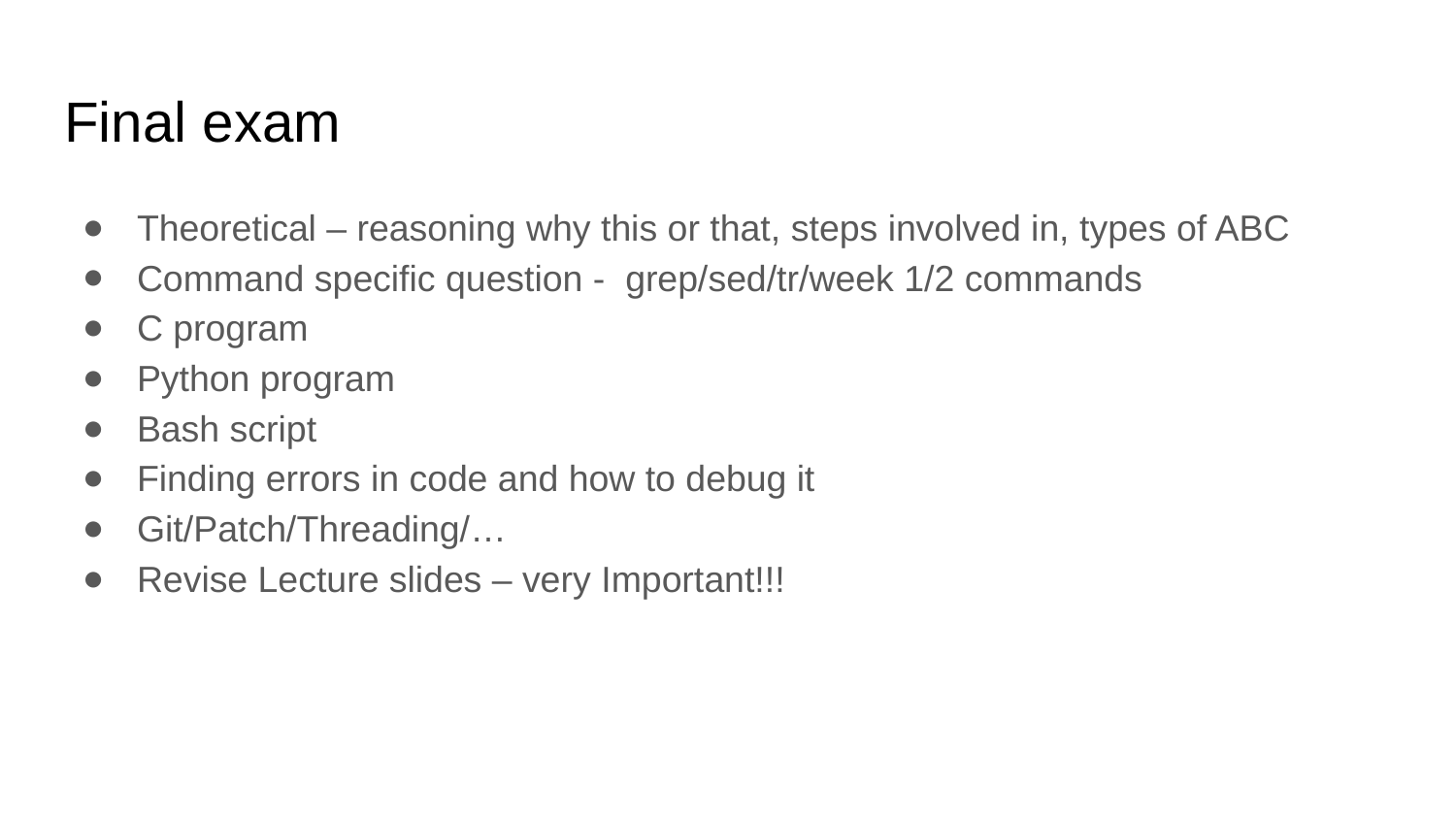

# Final exam
Theoretical – reasoning why this or that, steps involved in, types of ABC
Command specific question -  grep/sed/tr/week 1/2 commands
C program
Python program
Bash script
Finding errors in code and how to debug it
Git/Patch/Threading/…
Revise Lecture slides – very Important!!!